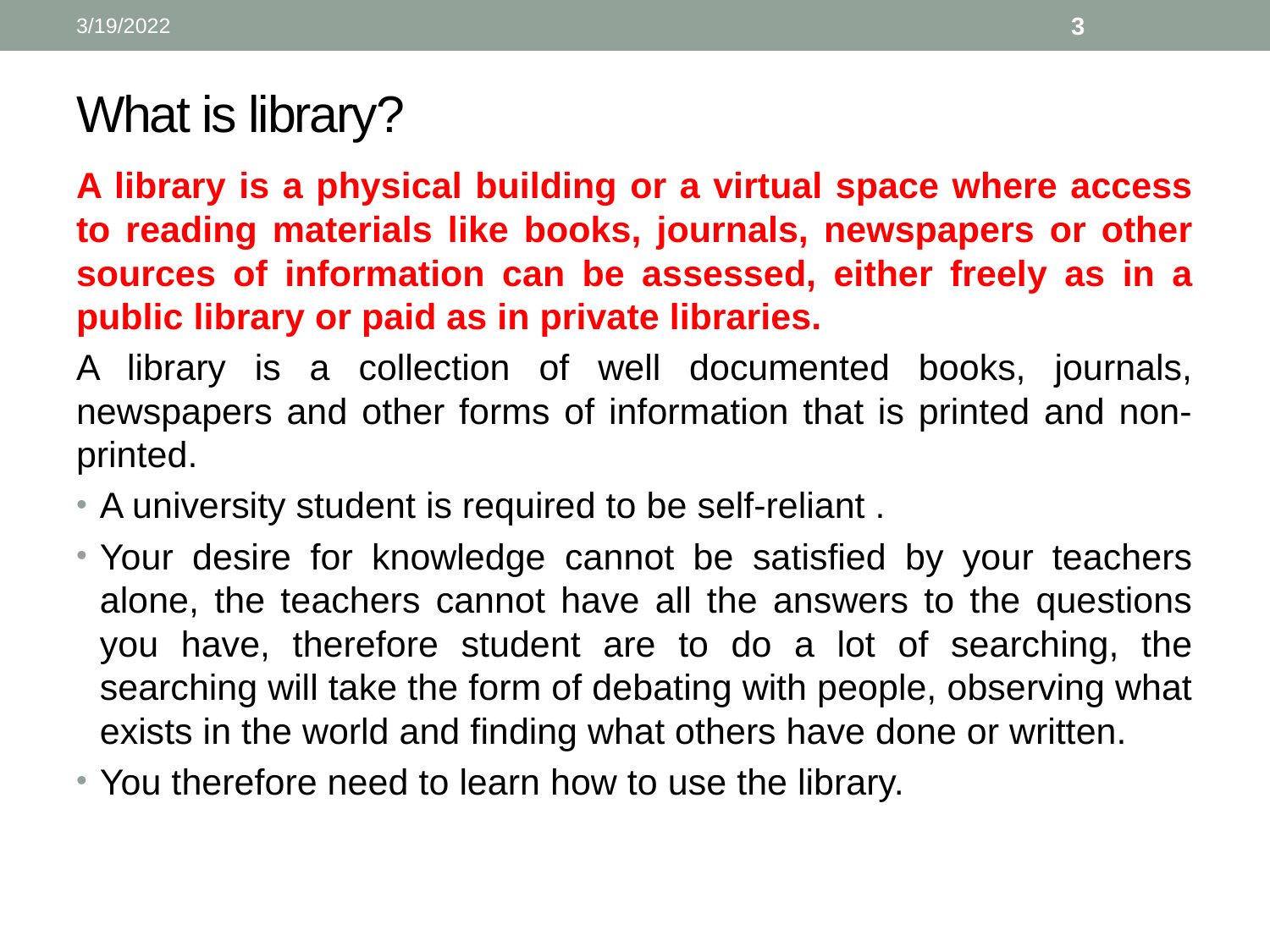

3/19/2022
3
# What is library?
A library is a physical building or a virtual space where access to reading materials like books, journals, newspapers or other sources of information can be assessed, either freely as in a public library or paid as in private libraries.
A library is a collection of well documented books, journals, newspapers and other forms of information that is printed and non-printed.
A university student is required to be self-reliant .
Your desire for knowledge cannot be satisfied by your teachers alone, the teachers cannot have all the answers to the questions you have, therefore student are to do a lot of searching, the searching will take the form of debating with people, observing what exists in the world and finding what others have done or written.
You therefore need to learn how to use the library.